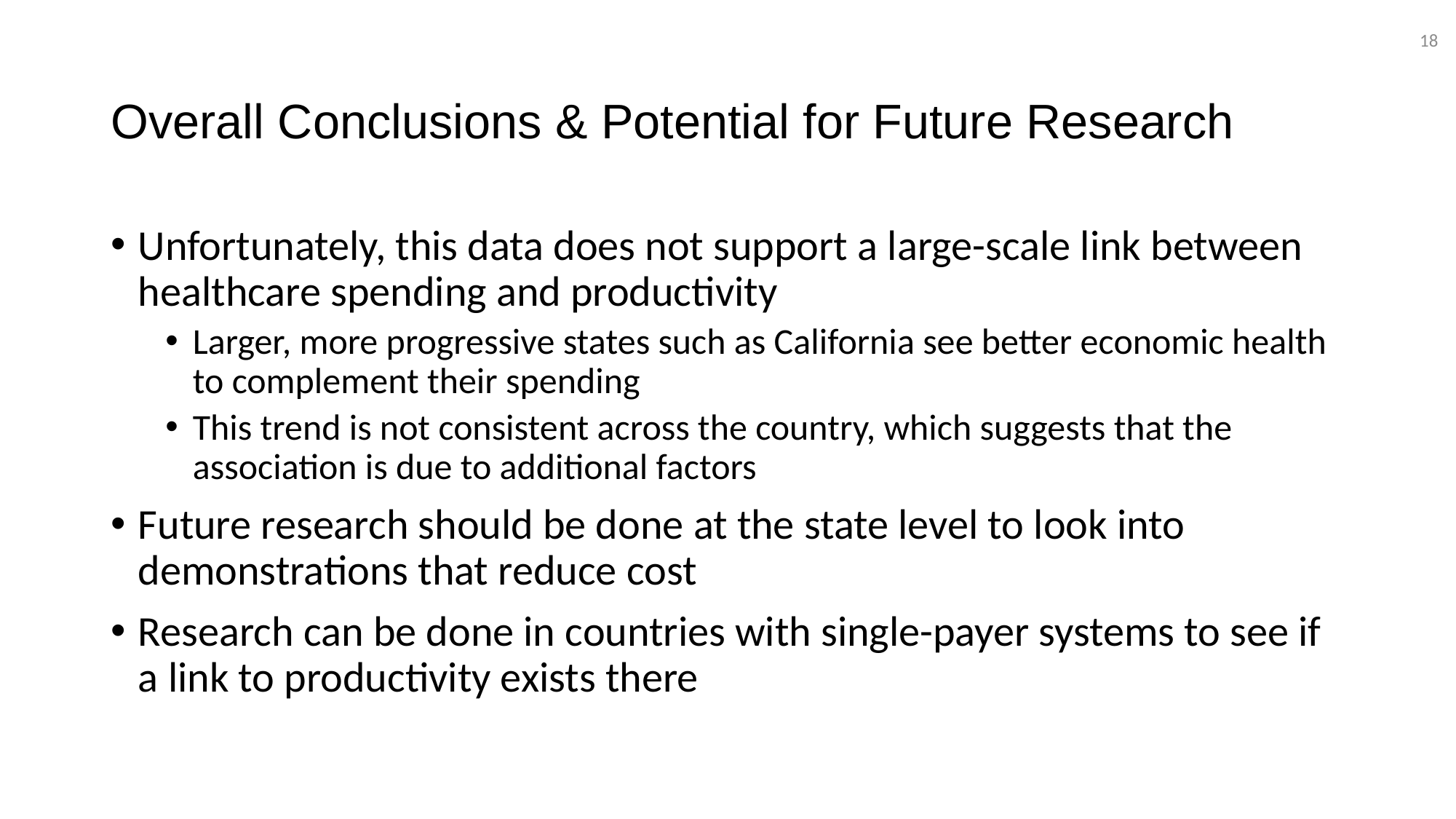

18
# Overall Conclusions & Potential for Future Research
Unfortunately, this data does not support a large-scale link between healthcare spending and productivity
Larger, more progressive states such as California see better economic health to complement their spending
This trend is not consistent across the country, which suggests that the association is due to additional factors
Future research should be done at the state level to look into demonstrations that reduce cost
Research can be done in countries with single-payer systems to see if a link to productivity exists there